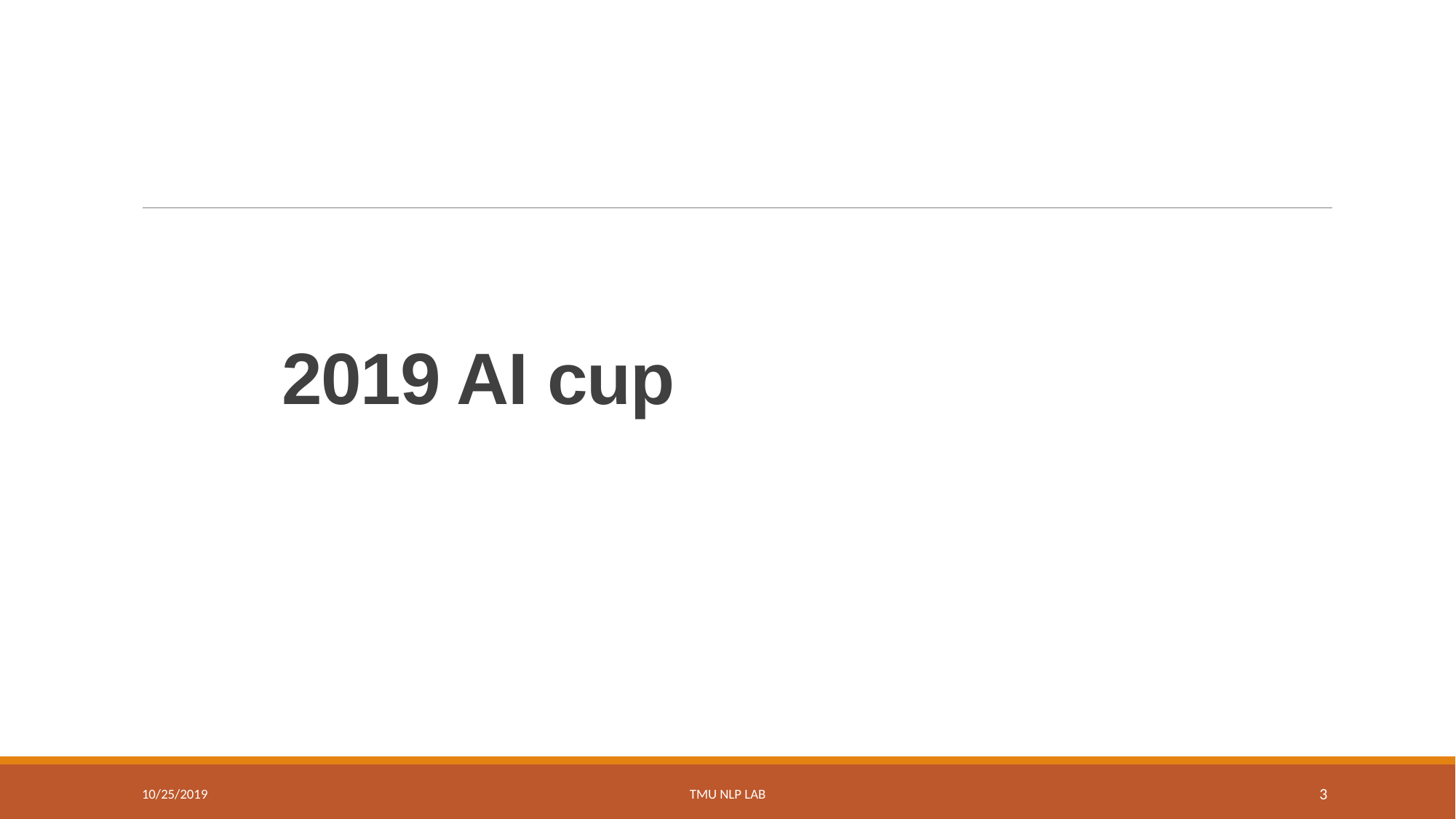

# 2019 AI cup
10/25/2019
TMU NLP Lab
3